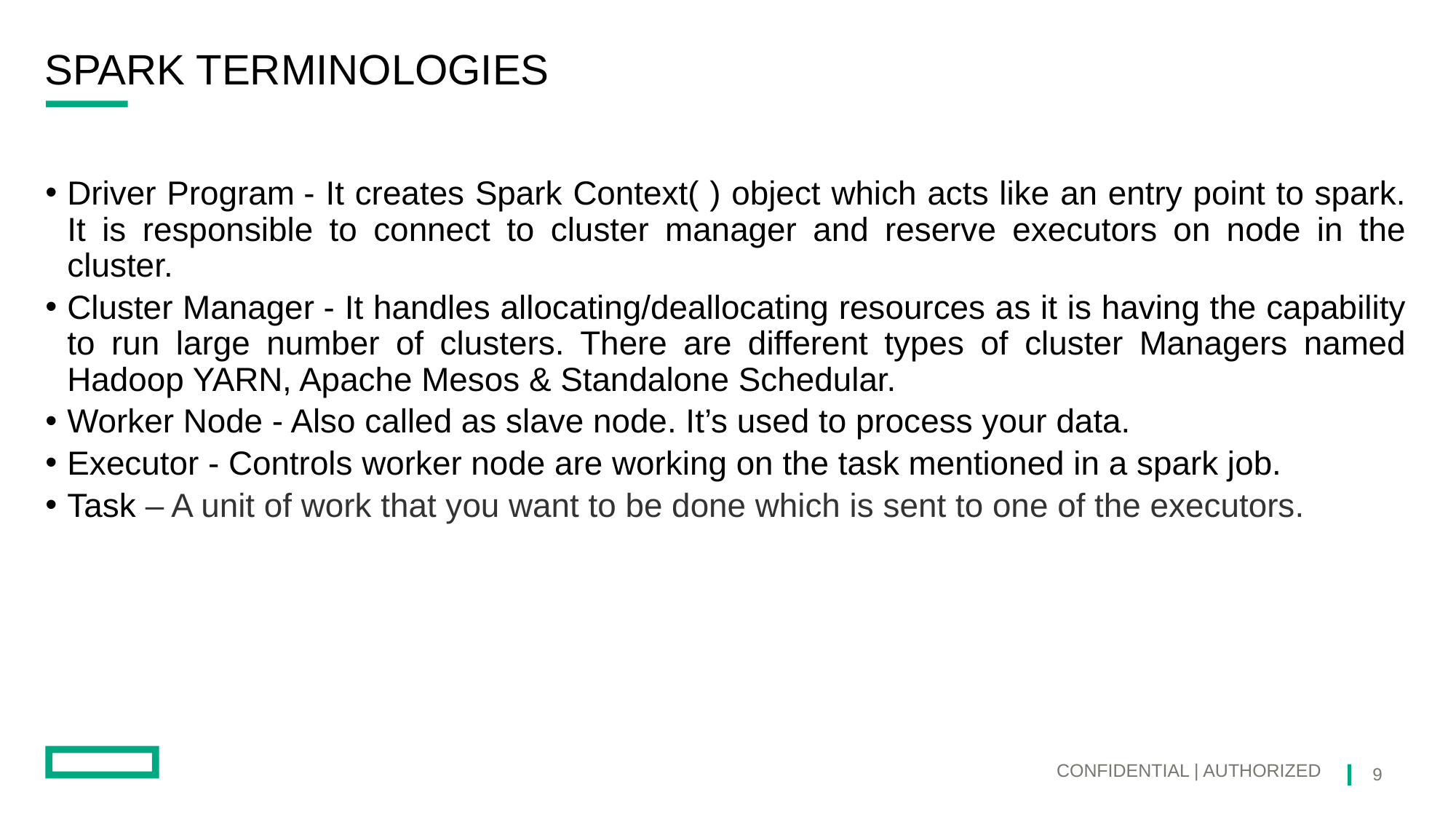

# Spark Terminologies

Driver Program - It creates Spark Context( ) object which acts like an entry point to spark. It is responsible to connect to cluster manager and reserve executors on node in the cluster.
Cluster Manager - It handles allocating/deallocating resources as it is having the capability to run large number of clusters. There are different types of cluster Managers named Hadoop YARN, Apache Mesos & Standalone Schedular.
Worker Node - Also called as slave node. It’s used to process your data.
Executor - Controls worker node are working on the task mentioned in a spark job.
Task – A unit of work that you want to be done which is sent to one of the executors.

CONFIDENTIAL | AUTHORIZED
9